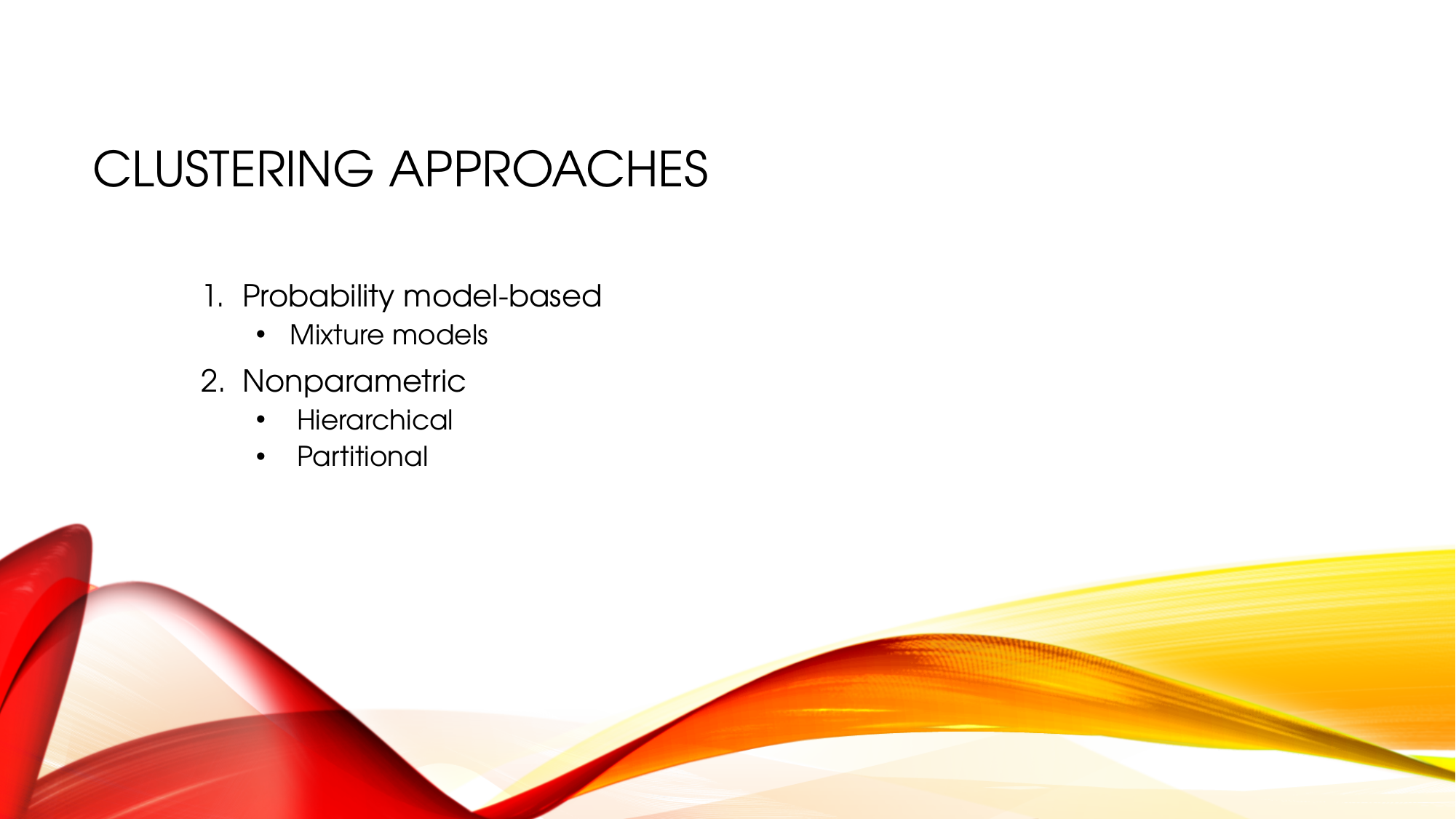

# Clustering Approaches
Probability model-based
Mixture models
Nonparametric
Hierarchical
Partitional